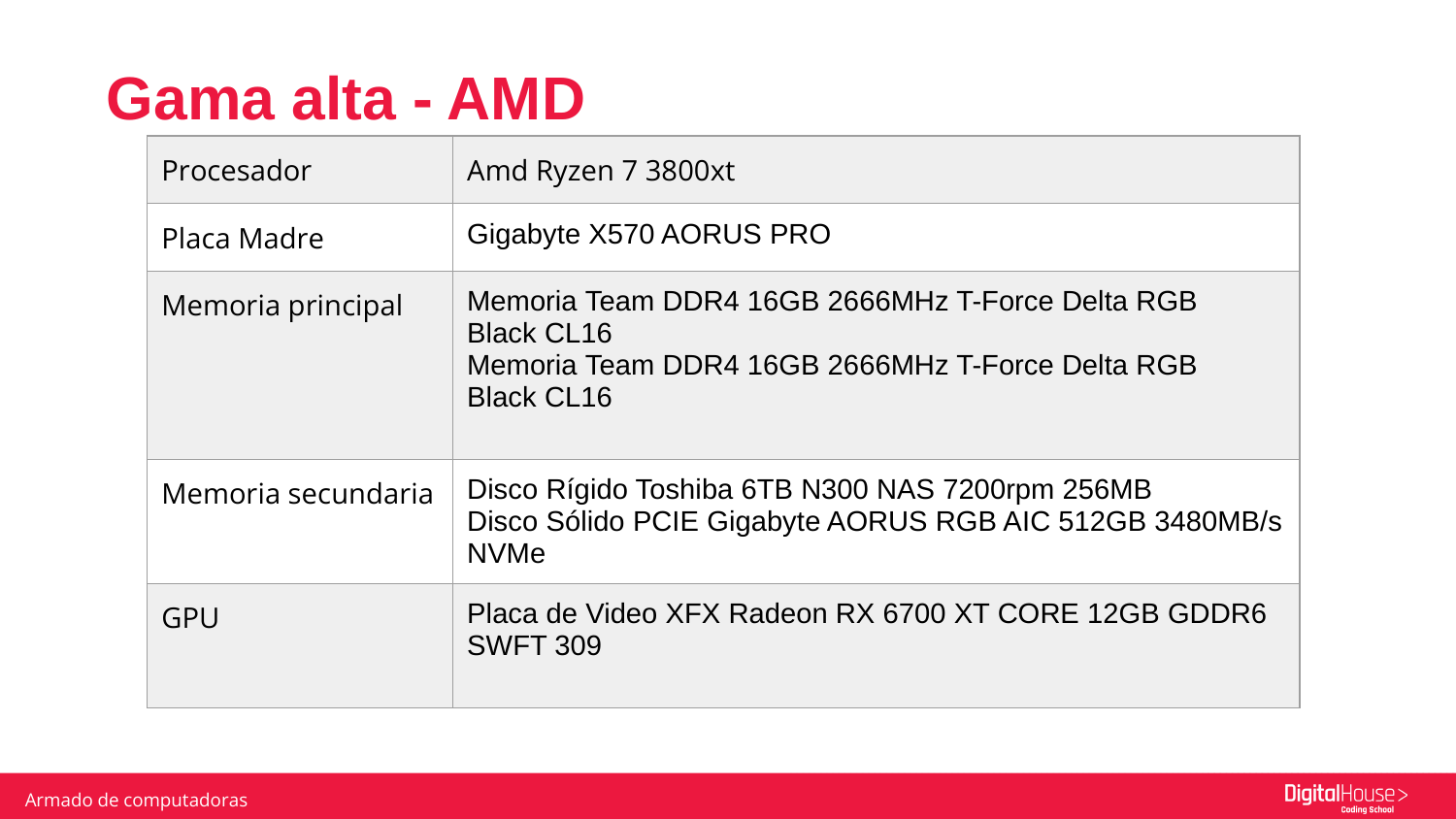

Gama alta - AMD
| Procesador | Amd Ryzen 7 3800xt |
| --- | --- |
| Placa Madre | Gigabyte X570 AORUS PRO |
| Memoria principal | Memoria Team DDR4 16GB 2666MHz T-Force Delta RGB Black CL16 Memoria Team DDR4 16GB 2666MHz T-Force Delta RGB Black CL16 |
| Memoria secundaria | Disco Rígido Toshiba 6TB N300 NAS 7200rpm 256MB Disco Sólido PCIE Gigabyte AORUS RGB AIC 512GB 3480MB/s NVMe |
| GPU | Placa de Video XFX Radeon RX 6700 XT CORE 12GB GDDR6 SWFT 309 |